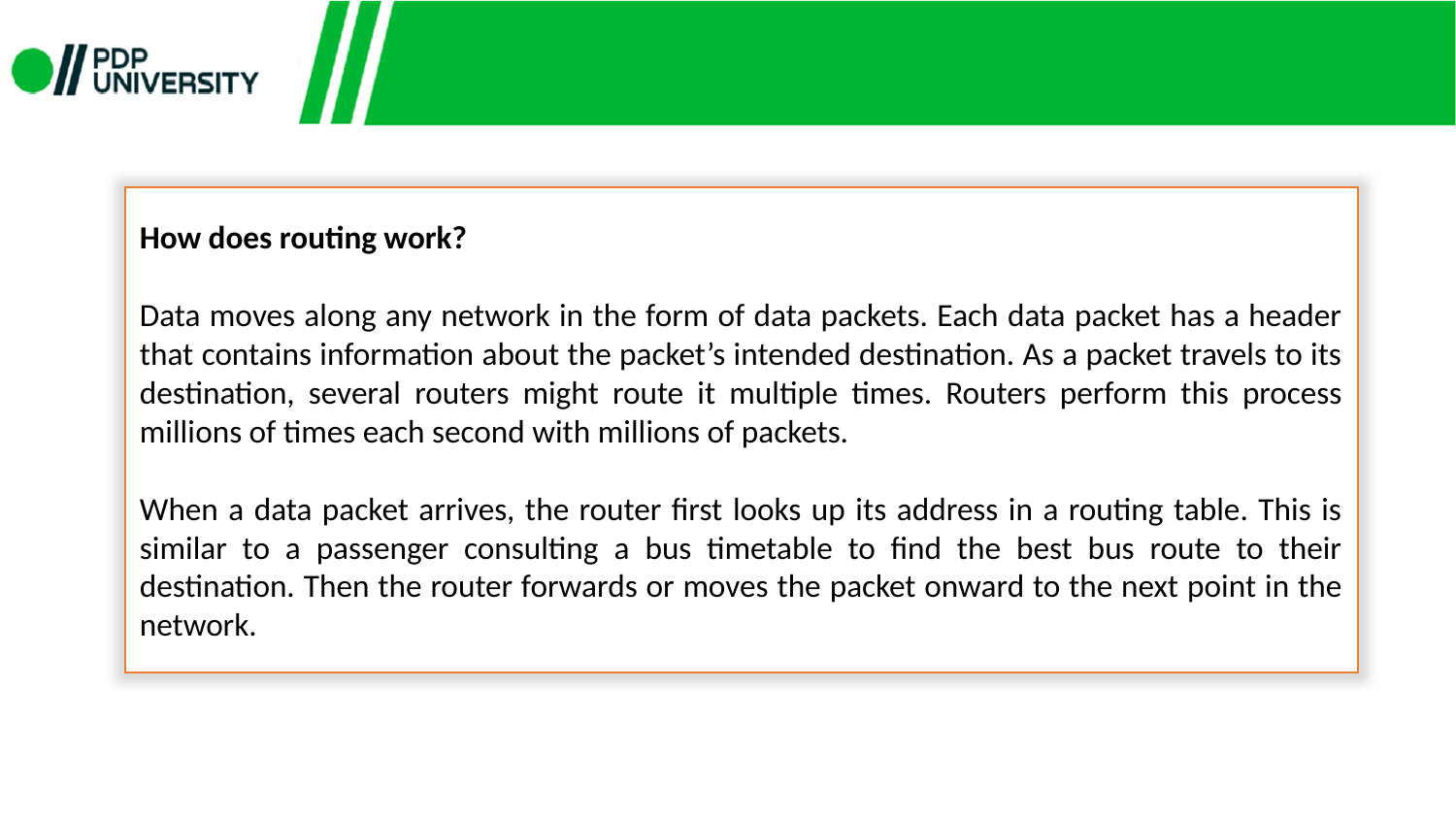

How does routing work?

Data moves along any network in the form of data packets. Each data packet has a header that contains information about the packet’s intended destination. As a packet travels to its destination, several routers might route it multiple times. Routers perform this process millions of times each second with millions of packets.

When a data packet arrives, the router first looks up its address in a routing table. This is similar to a passenger consulting a bus timetable to find the best bus route to their destination. Then the router forwards or moves the packet onward to the next point in the network.